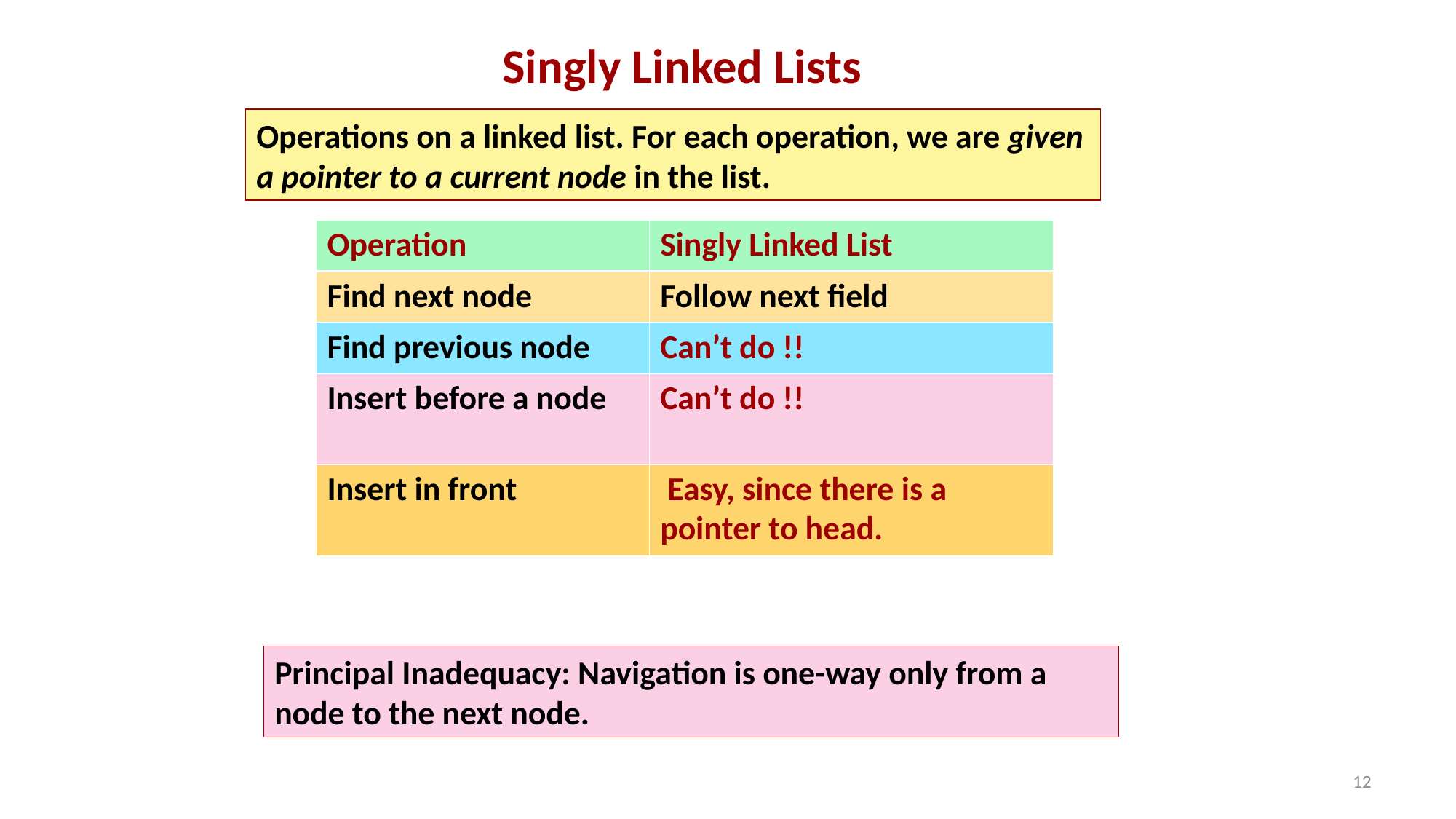

Singly Linked Lists
Operations on a linked list. For each operation, we are given a pointer to a current node in the list.
| Operation | Singly Linked List |
| --- | --- |
| Find next node | Follow next field |
| Find previous node | Can’t do !! |
| Insert before a node | Can’t do !! |
| Insert in front | Easy, since there is a pointer to head. |
Principal Inadequacy: Navigation is one-way only from a node to the next node.
12